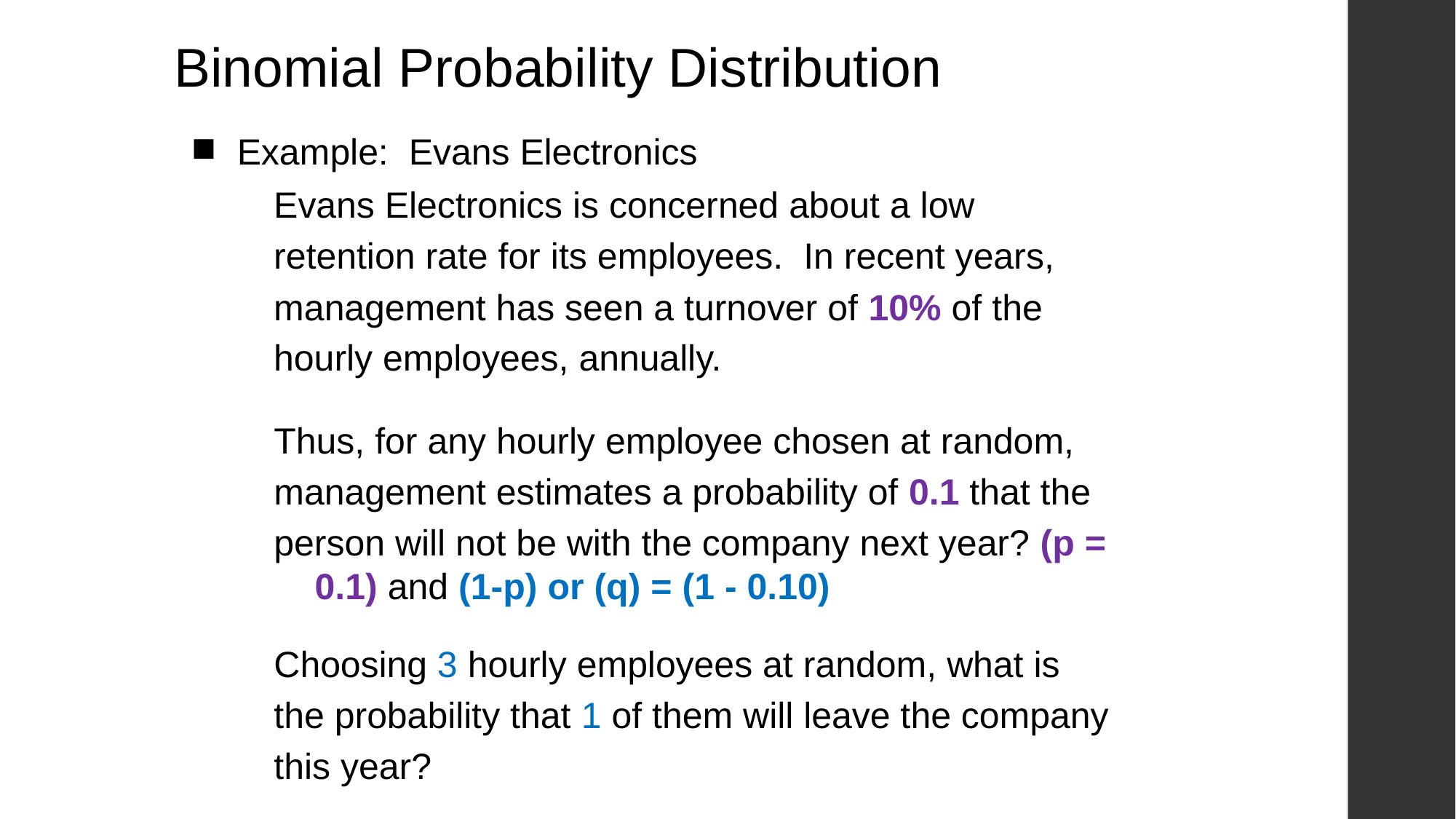

Binomial Probability Distribution
Example:  Evans Electronics
Evans Electronics is concerned about a low
retention rate for its employees.  In recent years,
management has seen a turnover of 10% of the
hourly employees, annually.
Thus, for any hourly employee chosen at random,
management estimates a probability of 0.1 that the
person will not be with the company next year? (p = 0.1) and (1-p) or (q) = (1 - 0.10)
Choosing 3 hourly employees at random, what is
the probability that 1 of them will leave the company
this year?